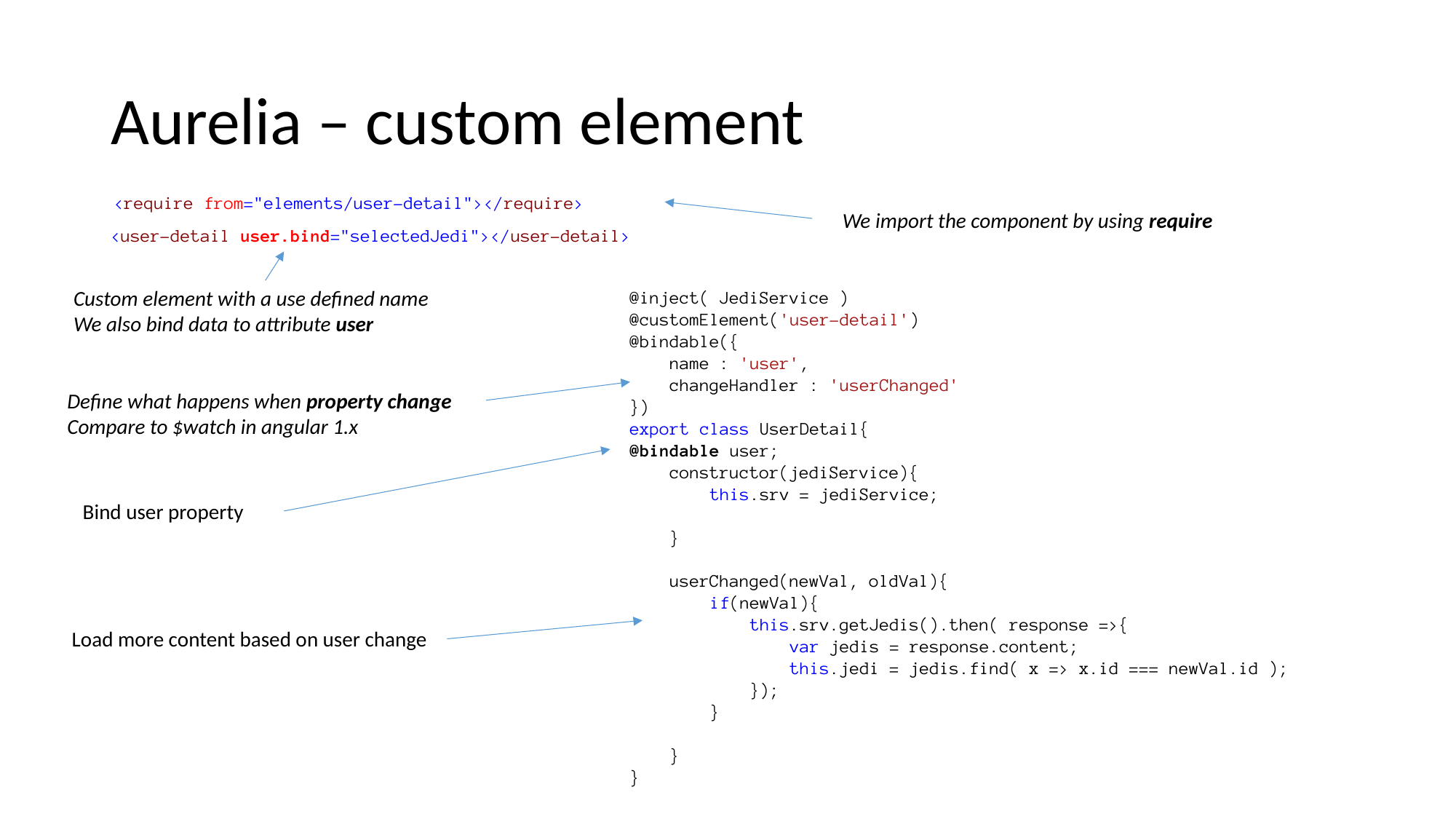

# Aurelia – custom element
<require from="elements/user-detail"></require>
We import the component by using require
<user-detail user.bind="selectedJedi"></user-detail>
Custom element with a use defined name
We also bind data to attribute user
@inject( JediService )
@customElement('user-detail')
@bindable({
    name : 'user',
    changeHandler : 'userChanged'
})
export class UserDetail{
@bindable user;
    constructor(jediService){
        this.srv = jediService;

    }

    userChanged(newVal, oldVal){
        if(newVal){
            this.srv.getJedis().then( response =>{
                var jedis = response.content;
                this.jedi = jedis.find( x => x.id === newVal.id );
            });
        }

    }
}
Define what happens when property change
Compare to $watch in angular 1.x
Bind user property
Load more content based on user change